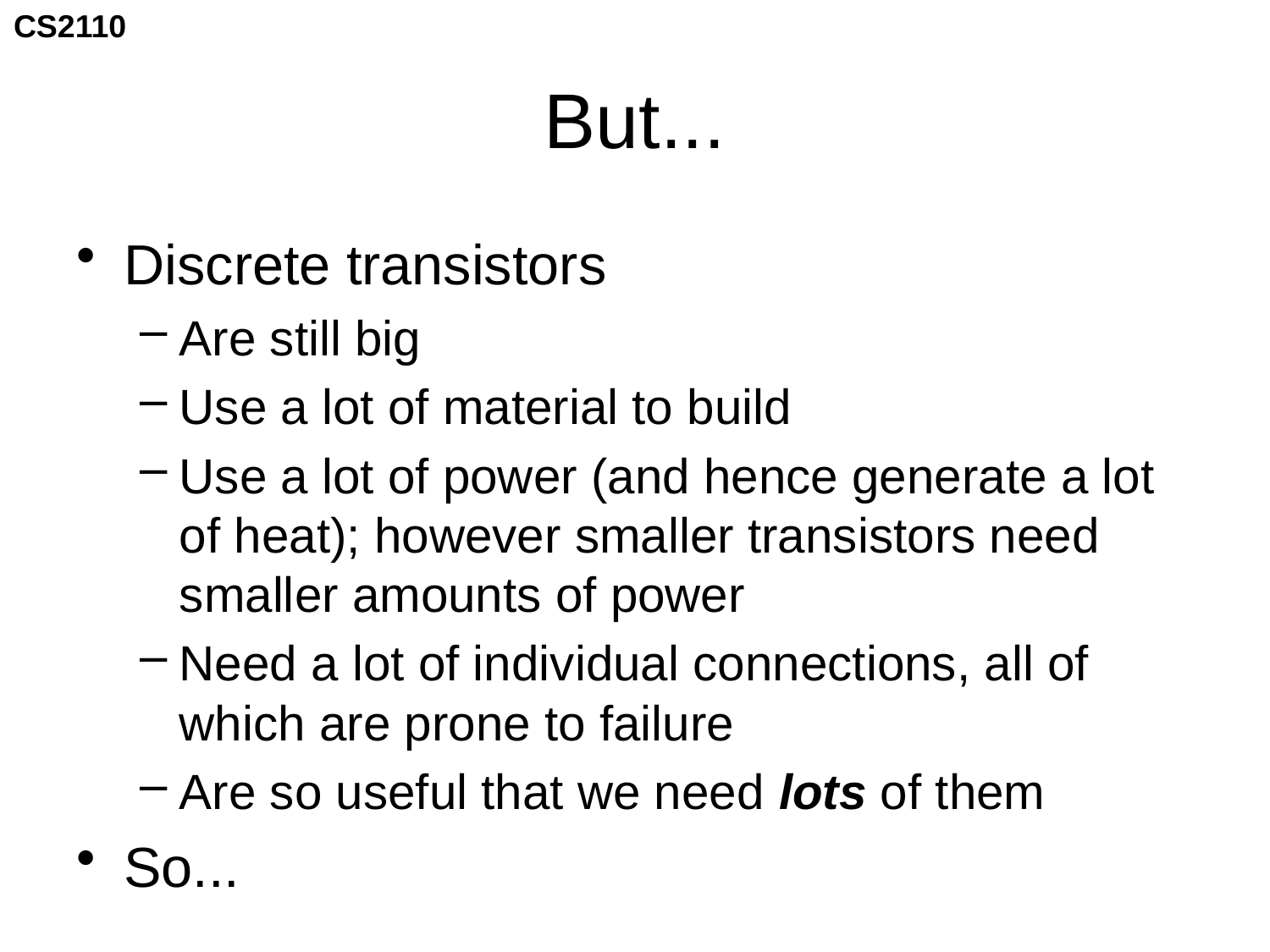

# But...
Discrete transistors
Are still big
Use a lot of material to build
Use a lot of power (and hence generate a lot of heat); however smaller transistors need smaller amounts of power
Need a lot of individual connections, all of which are prone to failure
Are so useful that we need lots of them
So...